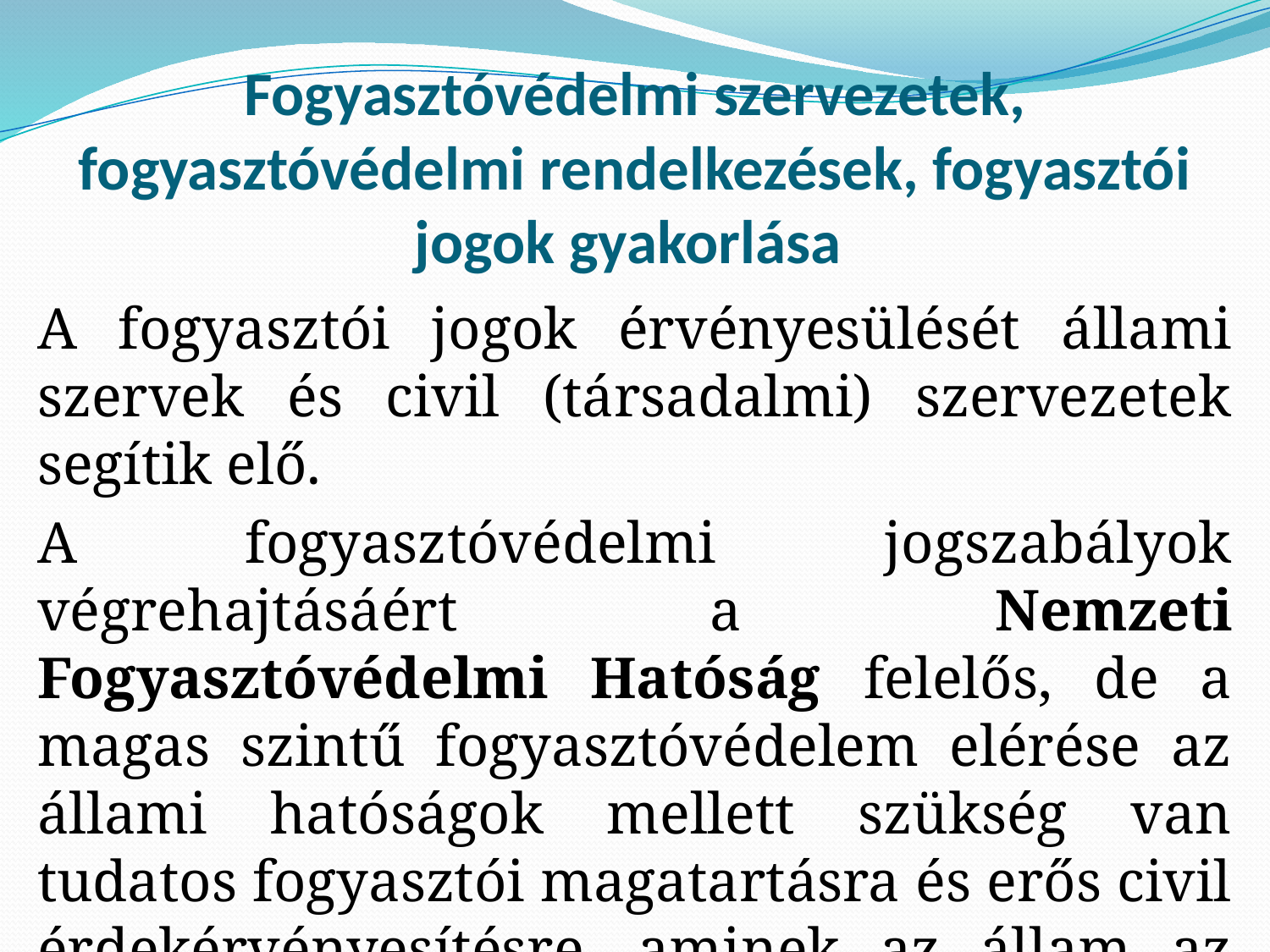

# Fogyasztóvédelmi szervezetek, fogyasztóvédelmi rendelkezések, fogyasztói jogok gyakorlása
A fogyasztói jogok érvényesülését állami szervek és civil (társadalmi) szervezetek segítik elő.
A fogyasztóvédelmi jogszabályok végrehajtásáért a Nemzeti Fogyasztóvédelmi Hatóság felelős, de a magas szintű fogyasztóvédelem elérése az állami hatóságok mellett szükség van tudatos fogyasztói magatartásra és erős civil érdekérvényesítésre, aminek az állam az EU-t követve egyre nagyobb teret ad.